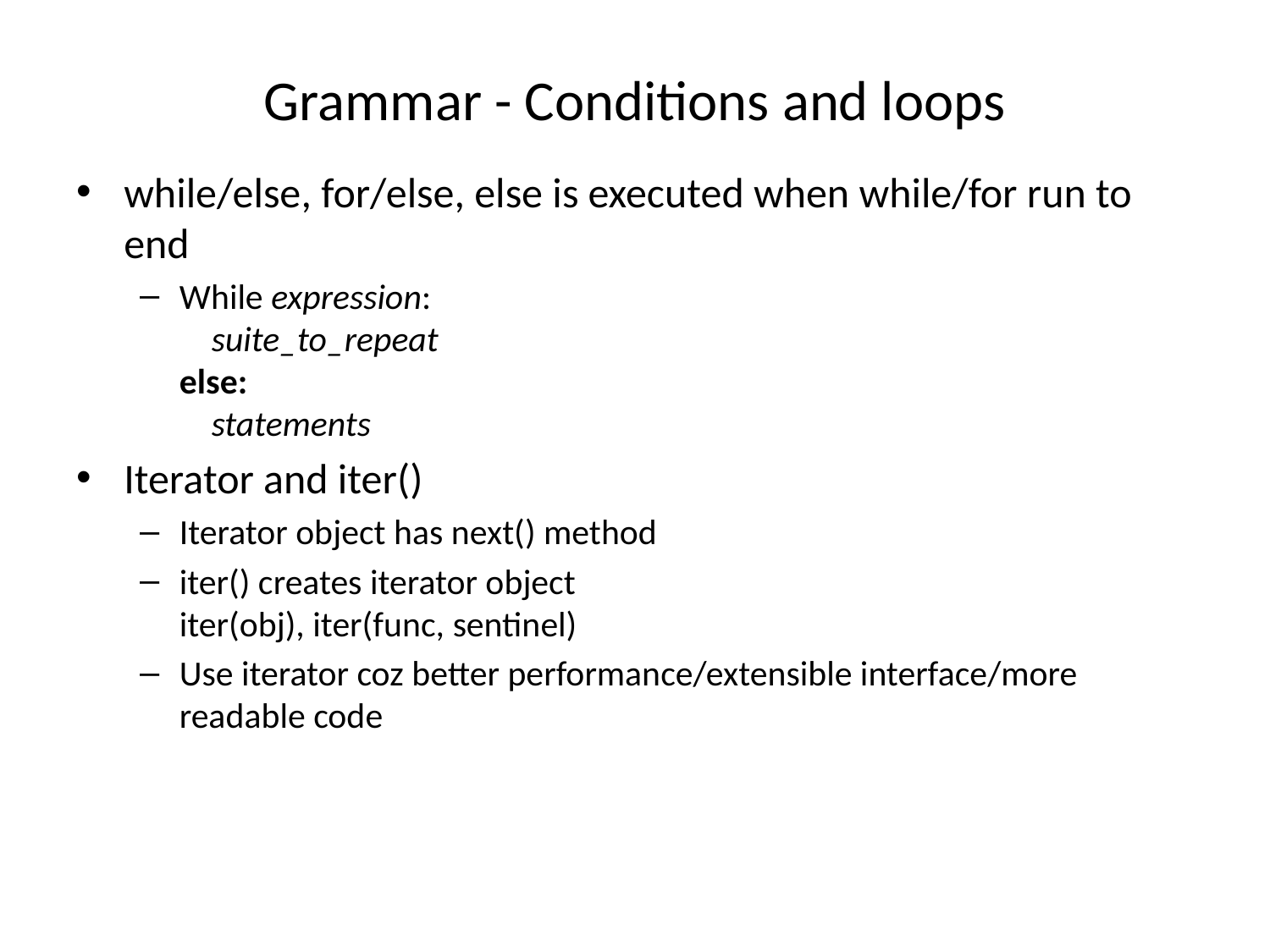

# Grammar - Conditions and loops
while/else, for/else, else is executed when while/for run to end
While expression:
    suite_to_repeat
else:
    statements
Iterator and iter()
Iterator object has next() method
iter() creates iterator object
iter(obj), iter(func, sentinel)
Use iterator coz better performance/extensible interface/more readable code